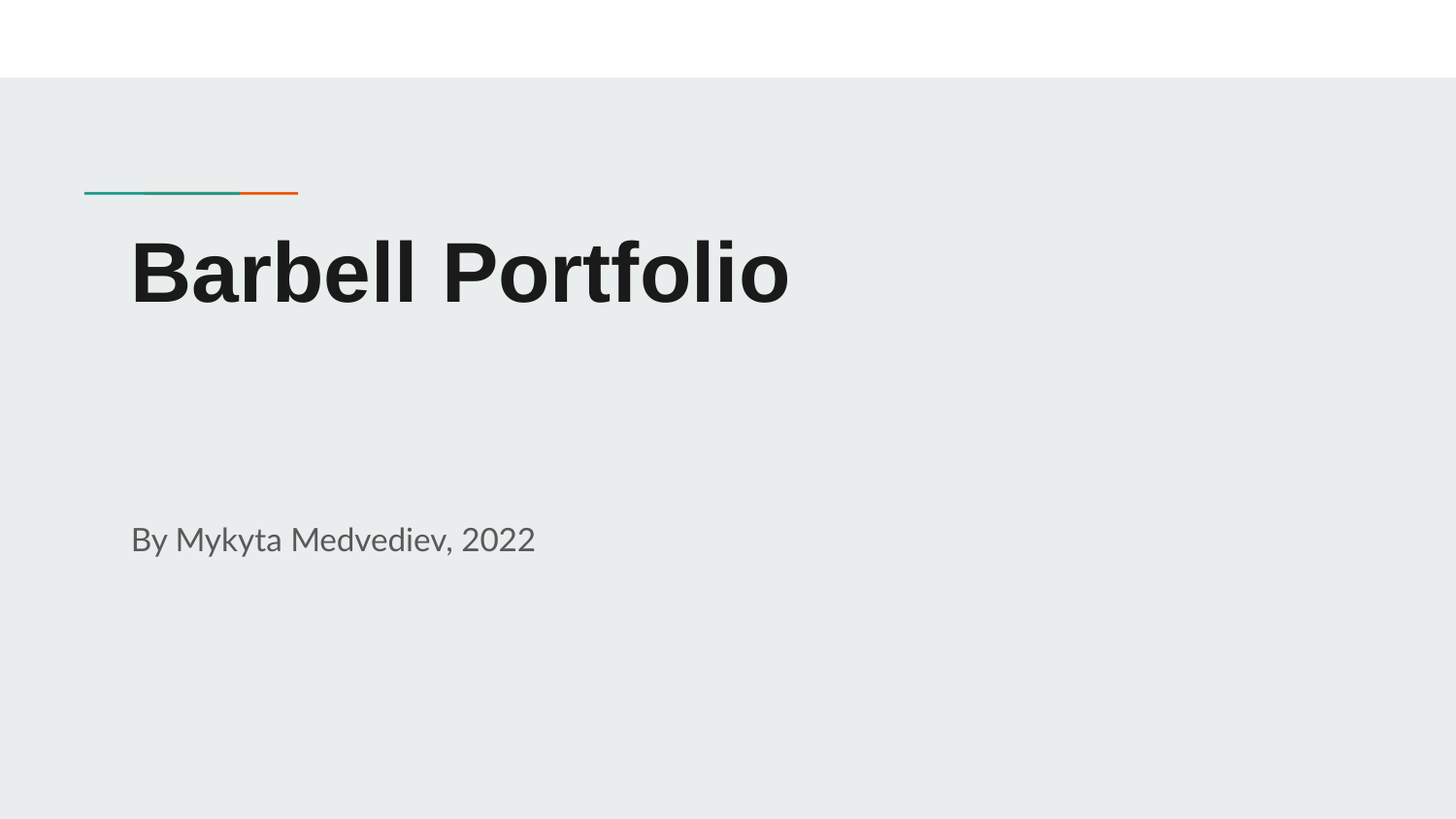

# Barbell Portfolio
By Mykyta Medvediev, 2022